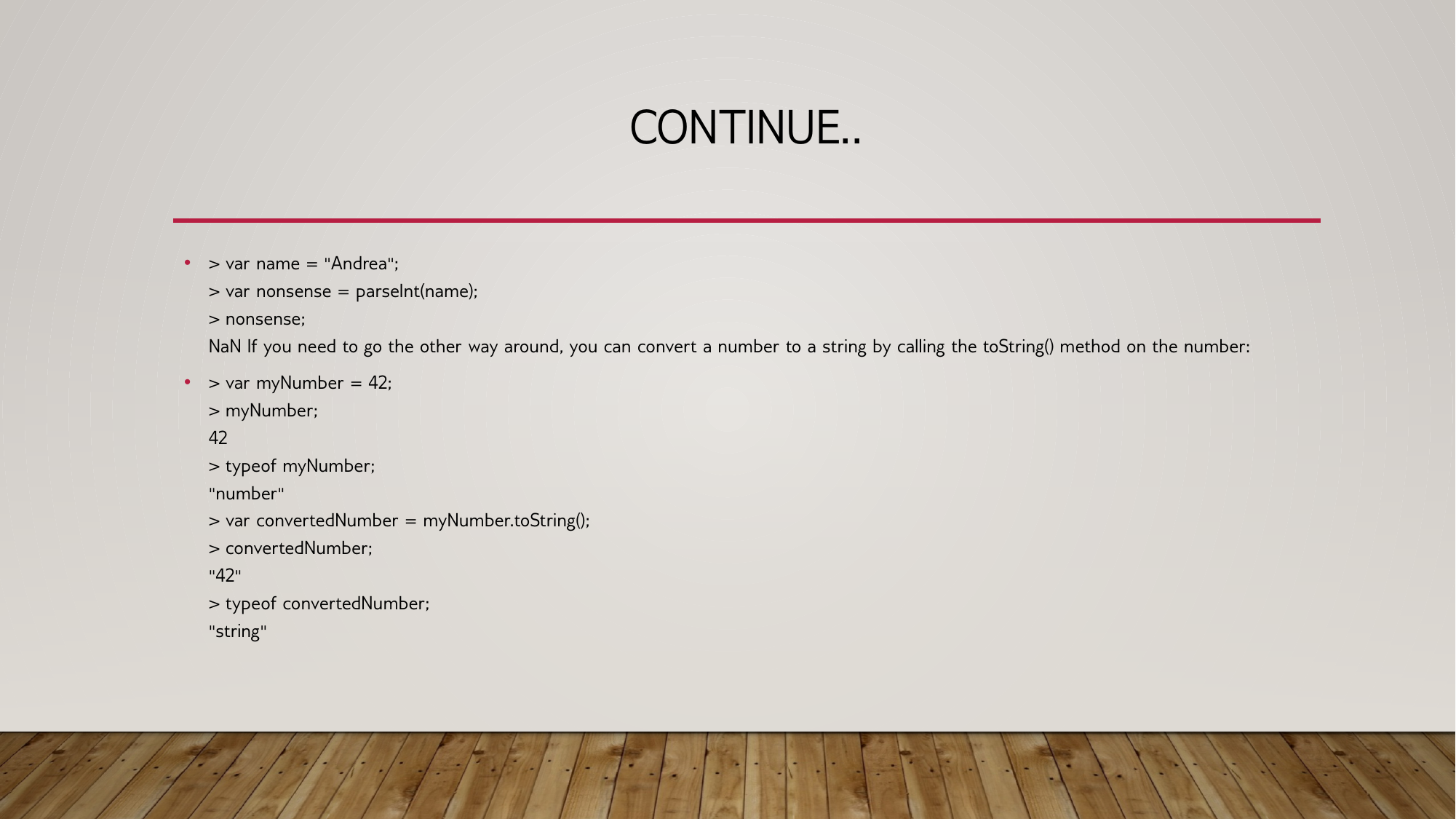

# Continue..
> var name = "Andrea";
> var nonsense = parseInt(name);
> nonsense;
NaN If you need to go the other way around, you can convert a number to a string by calling the toString() method on the number:
> var myNumber = 42;
> myNumber;
42
> typeof myNumber;
"number"
> var convertedNumber = myNumber.toString();
> convertedNumber;
"42"
> typeof convertedNumber;
"string"